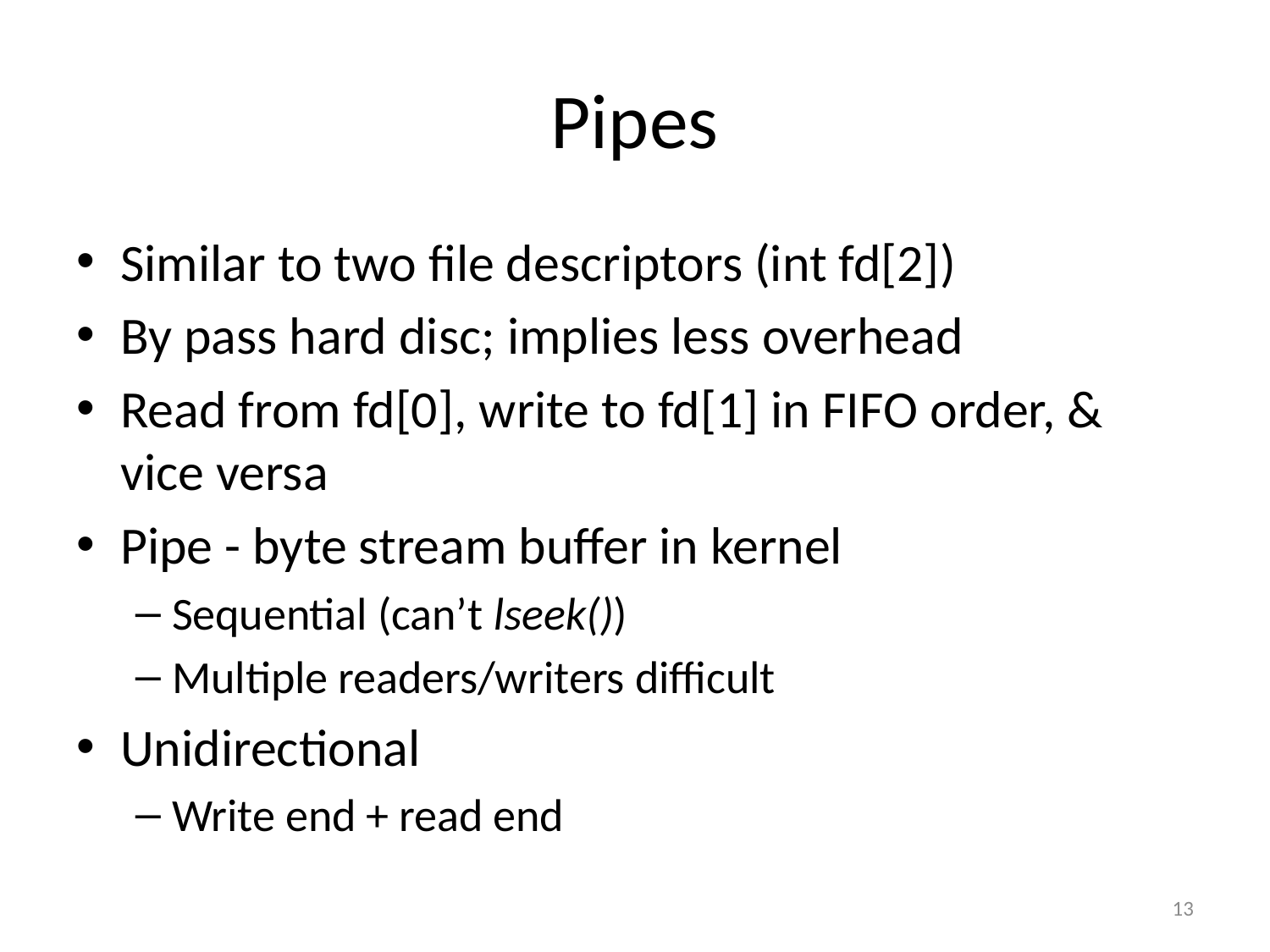

# Pipes
Similar to two file descriptors (int fd[2])
By pass hard disc; implies less overhead
Read from fd[0], write to fd[1] in FIFO order, & vice versa
Pipe - byte stream buffer in kernel
Sequential (can’t lseek())
Multiple readers/writers difficult
Unidirectional
Write end + read end
13